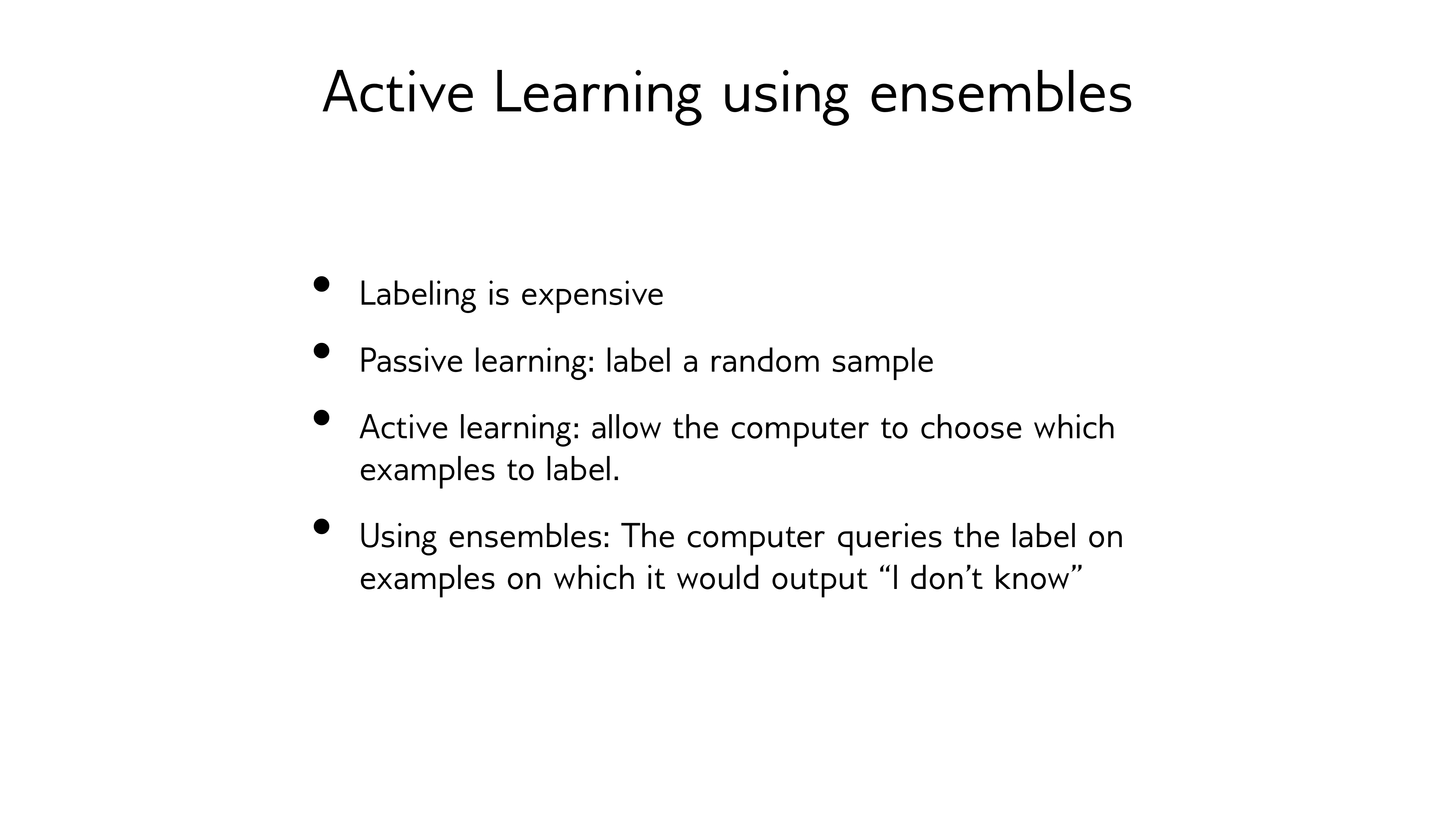

# Active Learning using ensembles
Labeling is expensive
Passive learning: label a random sample
Active learning: allow the computer to choose which examples to label.
Using ensembles: The computer queries the label on examples on which it would output “I don’t know”